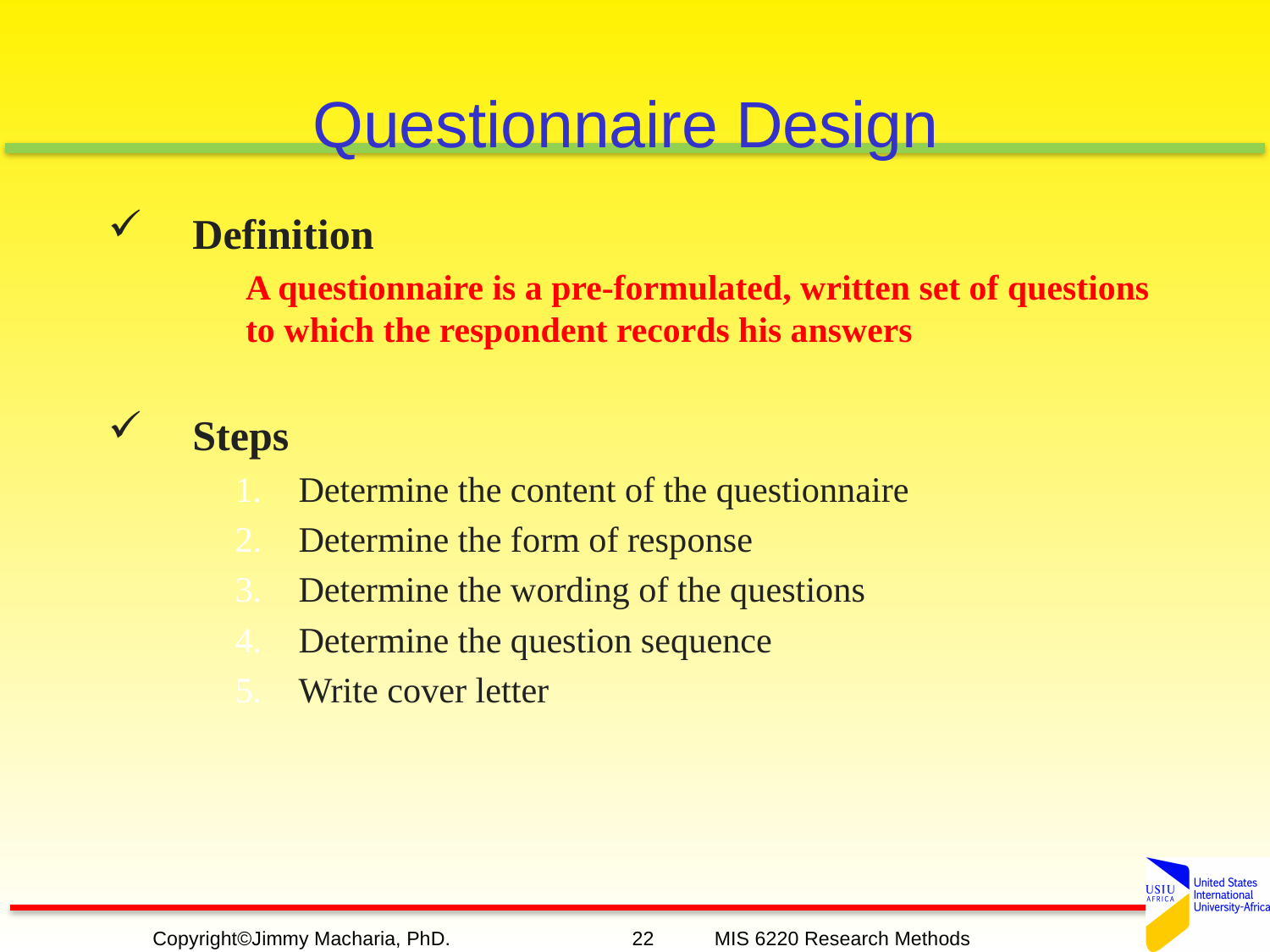

# Questionnaire Design
Definition
	A questionnaire is a pre-formulated, written set of questions to which the respondent records his answers

Steps
Determine the content of the questionnaire
Determine the form of response
Determine the wording of the questions
Determine the question sequence
Write cover letter